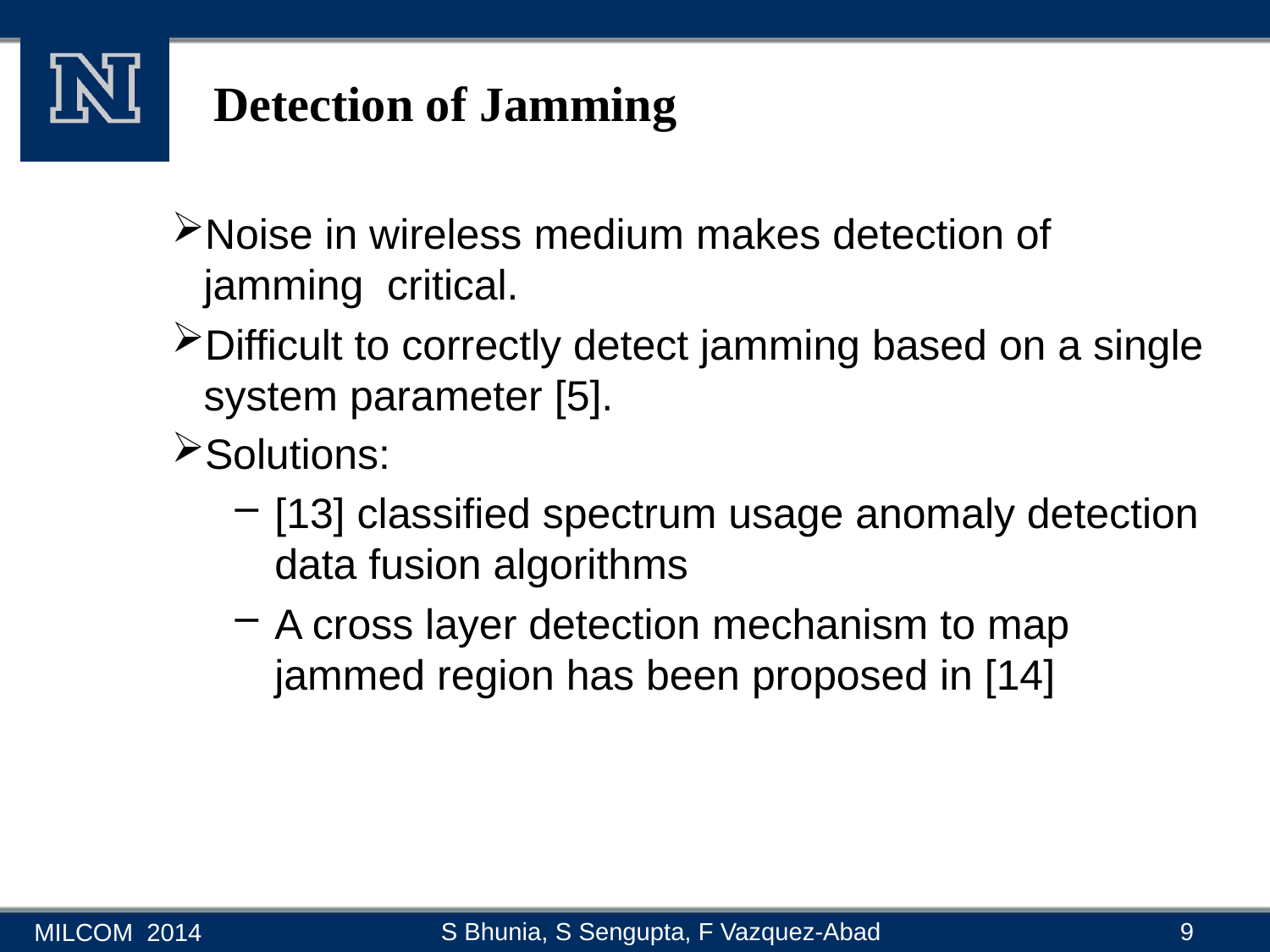

# Detection of Jamming
Noise in wireless medium makes detection of jamming  critical.
Difficult to correctly detect jamming based on a single system parameter [5].
Solutions:
[13] classified spectrum usage anomaly detection data fusion algorithms
A cross layer detection mechanism to map jammed region has been proposed in [14]
9